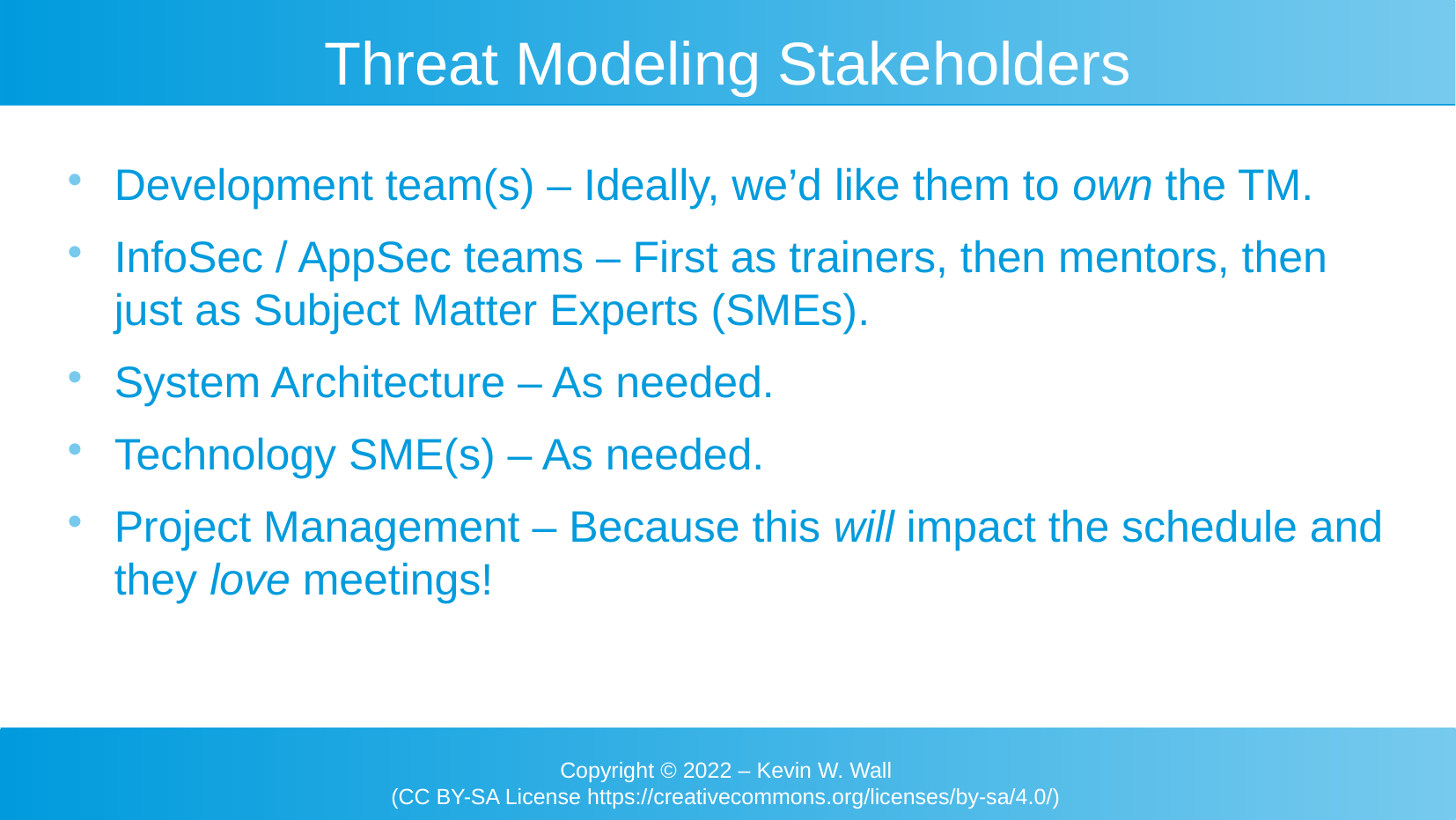

Threat Modeling Stakeholders
Development team(s) – Ideally, we’d like them to own the TM.
InfoSec / AppSec teams – First as trainers, then mentors, then just as Subject Matter Experts (SMEs).
System Architecture – As needed.
Technology SME(s) – As needed.
Project Management – Because this will impact the schedule and they love meetings!